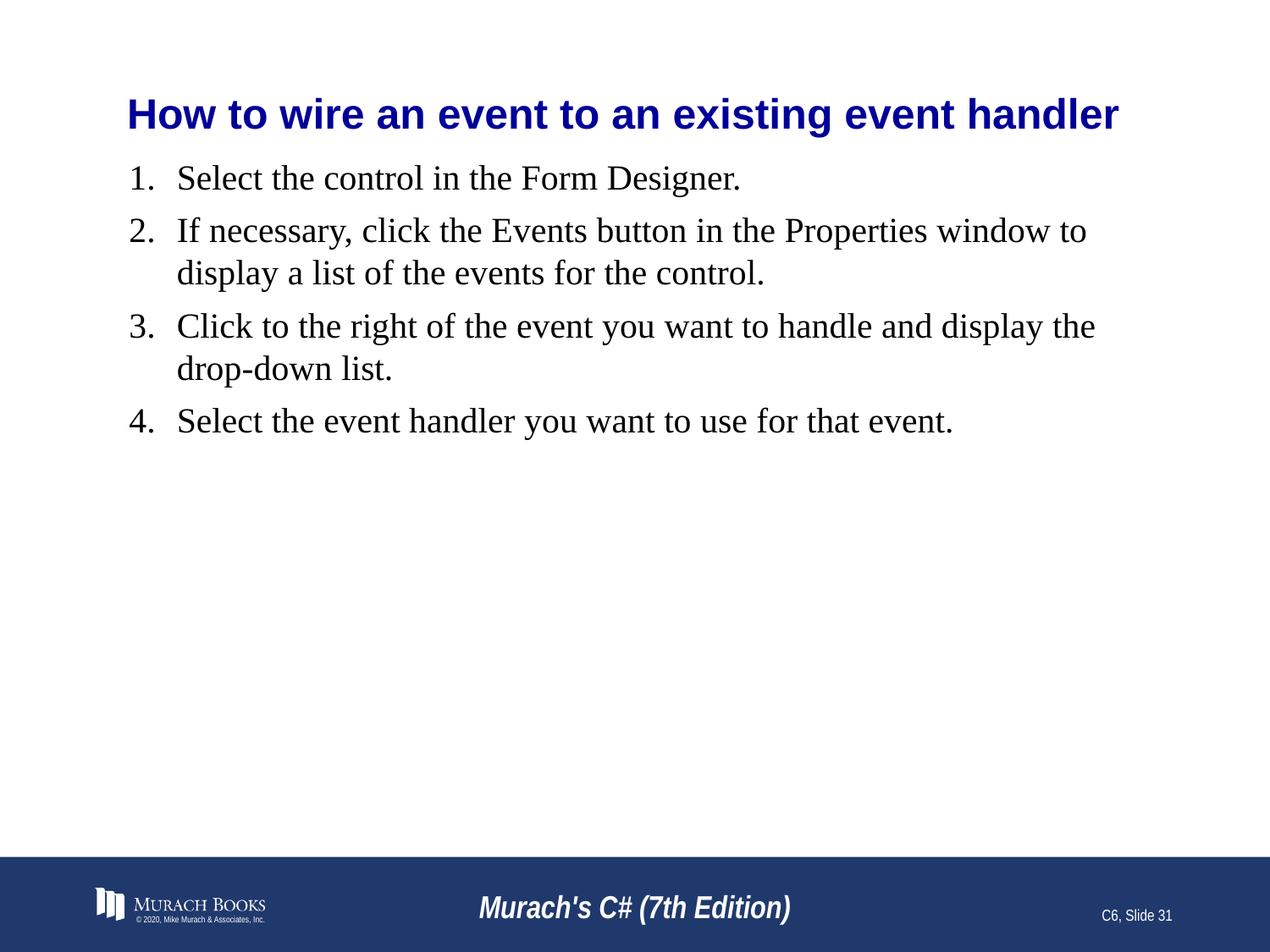

# How to wire an event to an existing event handler
Select the control in the Form Designer.
If necessary, click the Events button in the Properties window to display a list of the events for the control.
Click to the right of the event you want to handle and display the drop-down list.
Select the event handler you want to use for that event.

© 2020, Mike Murach & Associates, Inc.
Murach's C# (7th Edition)

C6, Slide 31